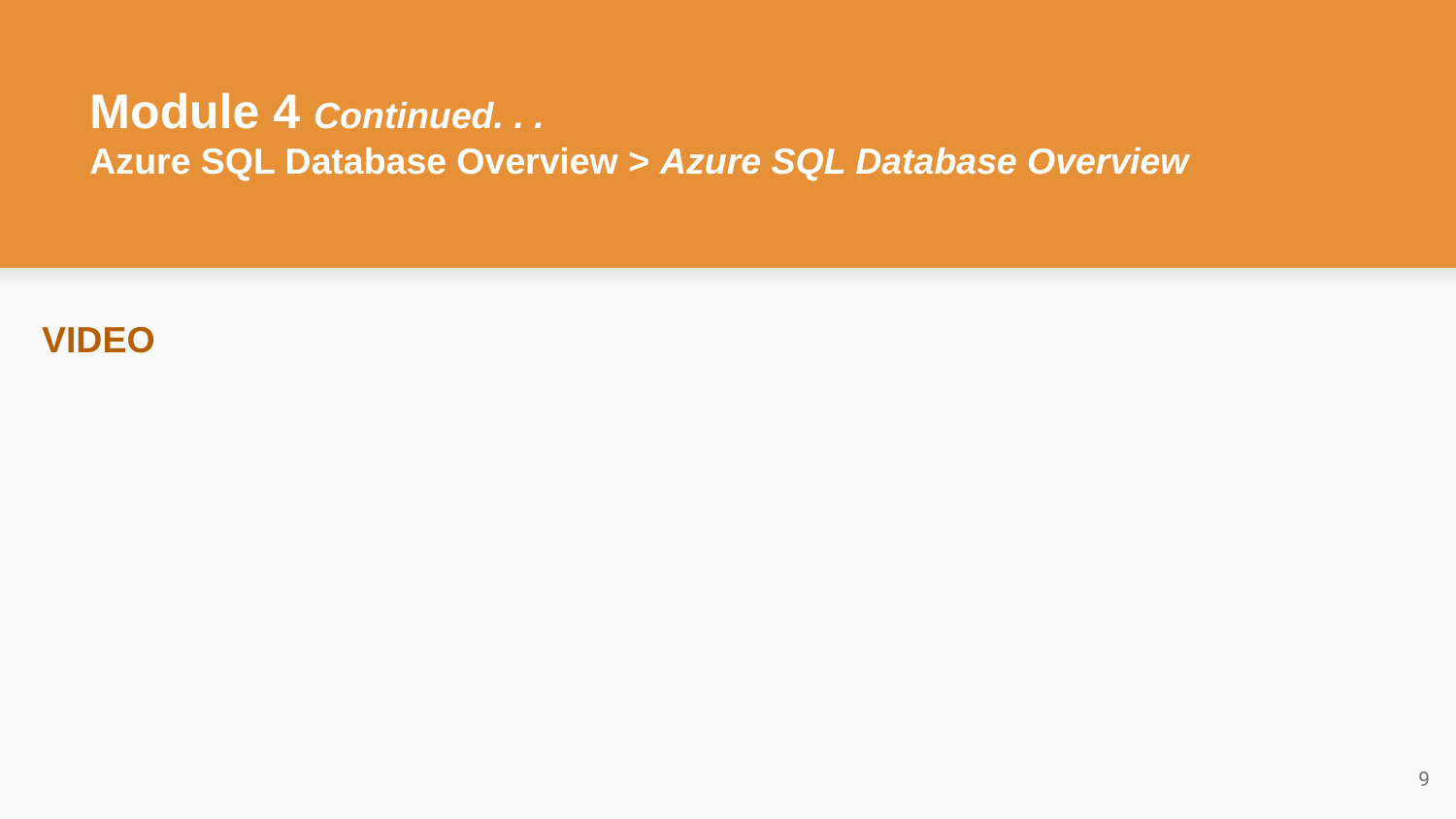

# Module 4 Continued. . .
Azure SQL Database Overview > Azure SQL Database Overview

VIDEO

9